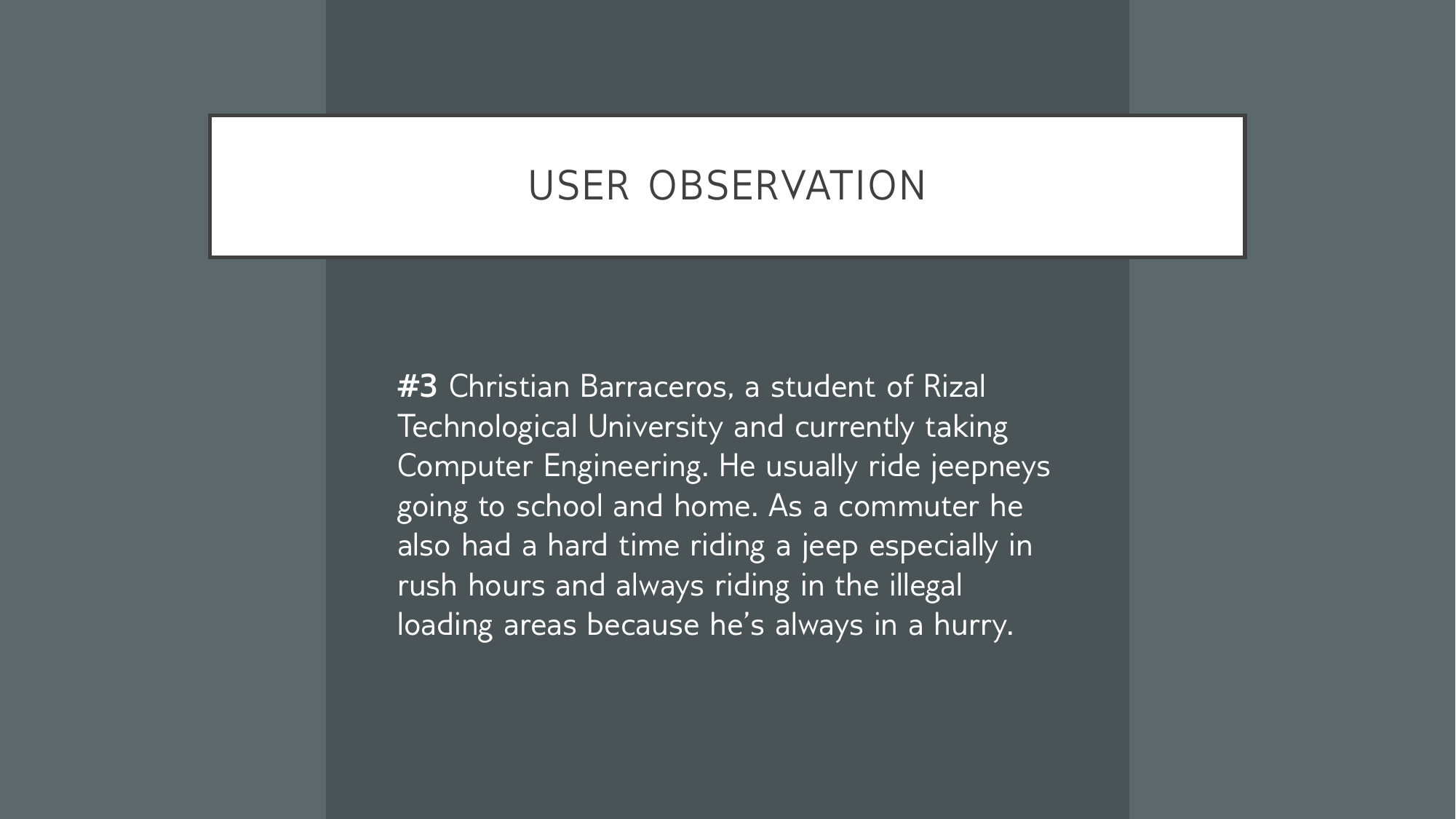

# User Observation

#3 Christian Barraceros, a student of Rizal Technological University and currently taking Computer Engineering. He usually ride jeepneys going to school and home. As a commuter he also had a hard time riding a jeep especially in rush hours and always riding in the illegal loading areas because he’s always in a hurry.